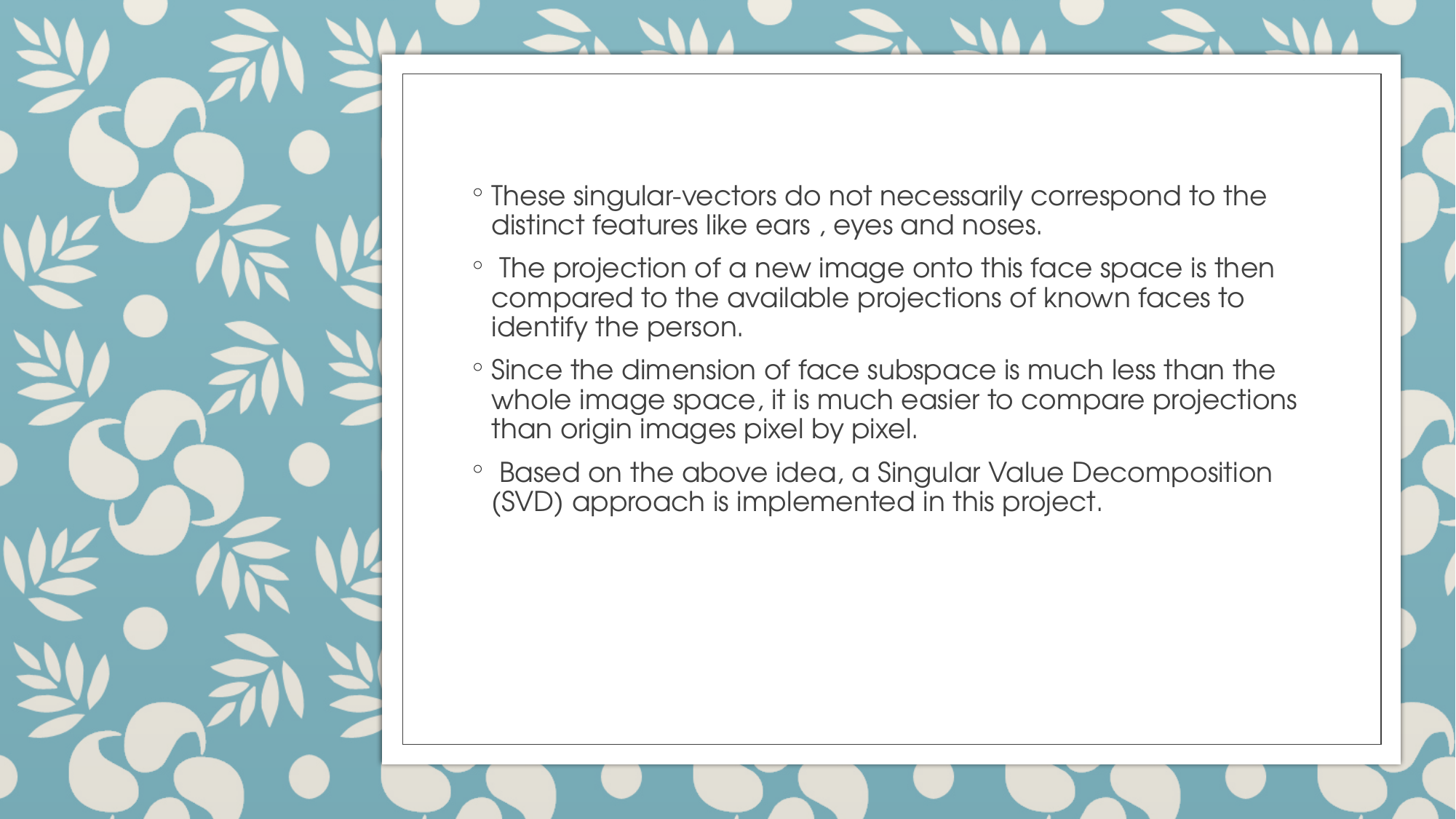

These singular-vectors do not necessarily correspond to the distinct features like ears , eyes and noses.
 The projection of a new image onto this face space is then compared to the available projections of known faces to identify the person.
Since the dimension of face subspace is much less than the whole image space, it is much easier to compare projections than origin images pixel by pixel.
 Based on the above idea, a Singular Value Decomposition (SVD) approach is implemented in this project.